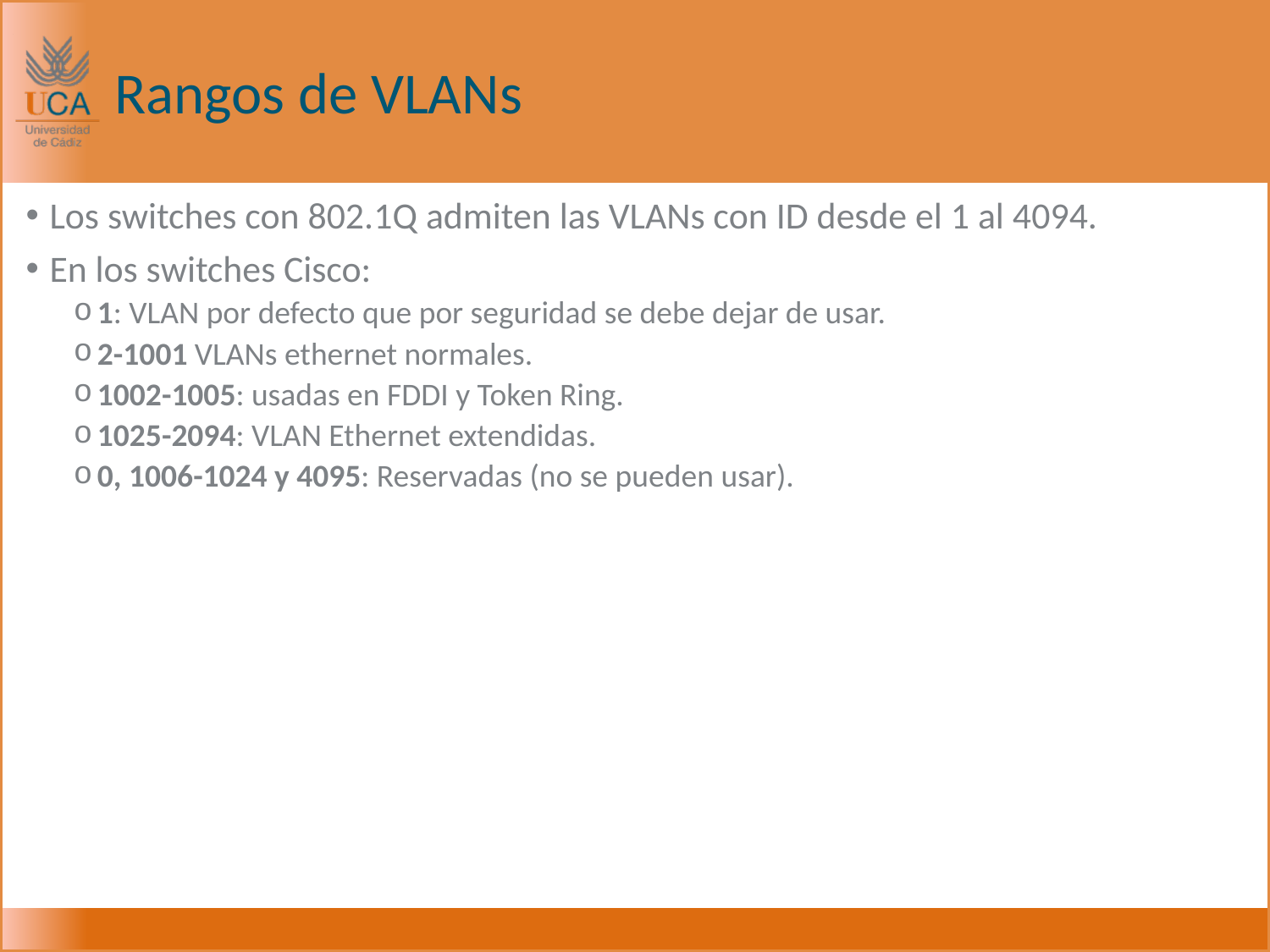

# Rangos de VLANs
Los switches con 802.1Q admiten las VLANs con ID desde el 1 al 4094.
En los switches Cisco:
1: VLAN por defecto que por seguridad se debe dejar de usar.
2-1001 VLANs ethernet normales.
1002-1005: usadas en FDDI y Token Ring.
1025-2094: VLAN Ethernet extendidas.
0, 1006-1024 y 4095: Reservadas (no se pueden usar).